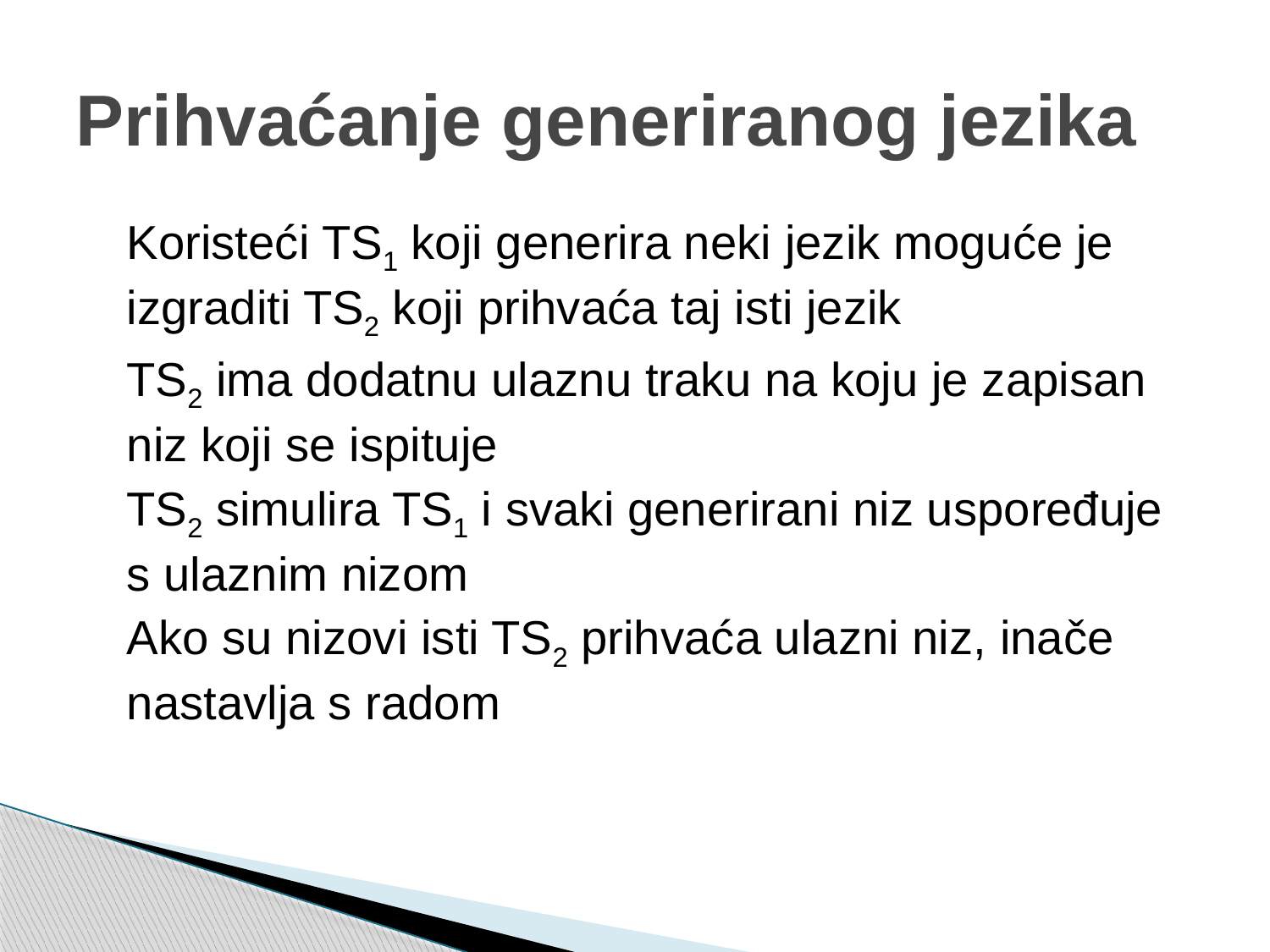

# Prihvaćanje generiranog jezika
Koristeći TS1 koji generira neki jezik moguće je izgraditi TS2 koji prihvaća taj isti jezik
TS2 ima dodatnu ulaznu traku na koju je zapisan niz koji se ispituje
TS2 simulira TS1 i svaki generirani niz uspoređuje s ulaznim nizom
Ako su nizovi isti TS2 prihvaća ulazni niz, inače nastavlja s radom